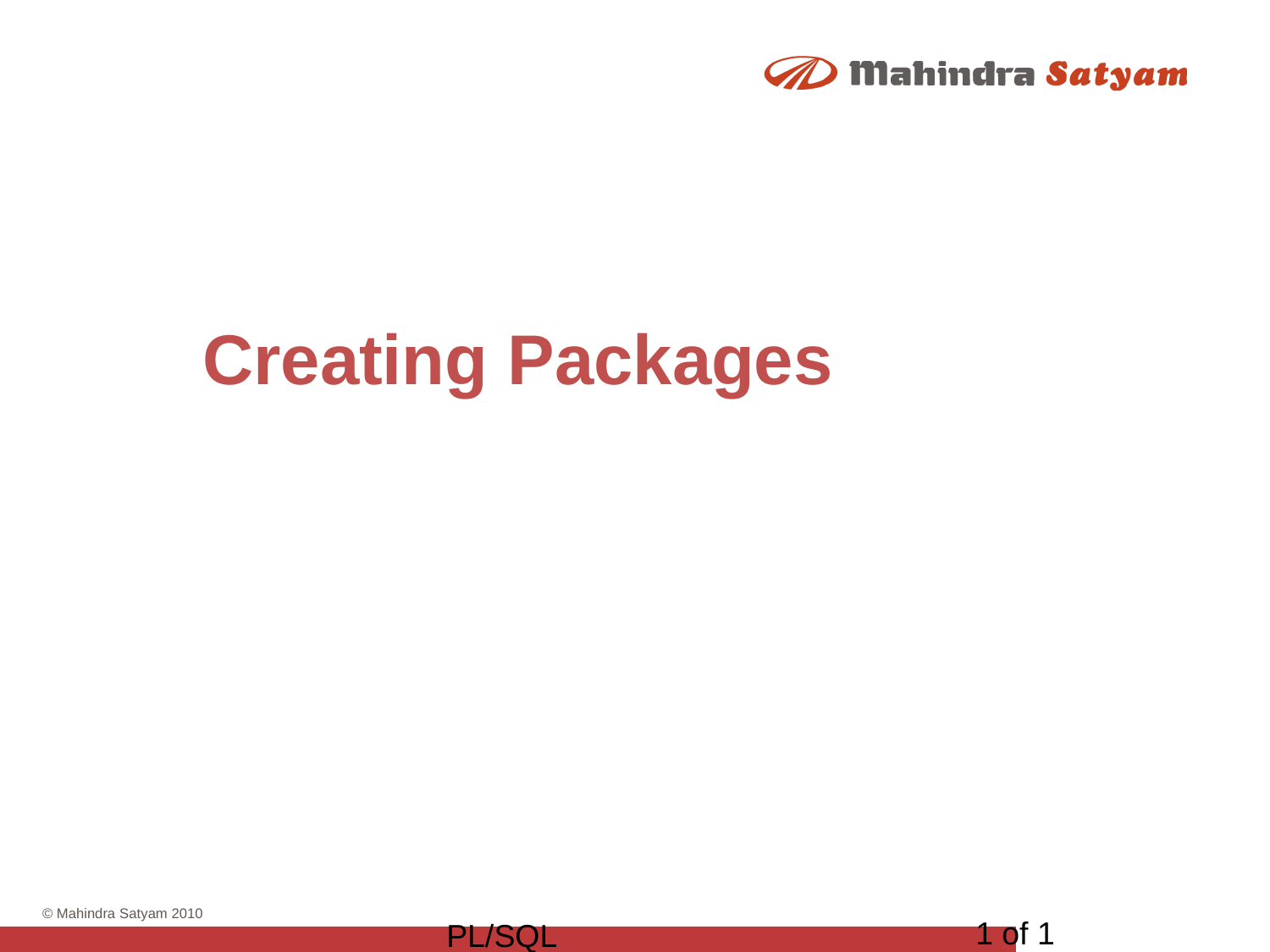

# Creating Packages
1 of 1
PL/SQL